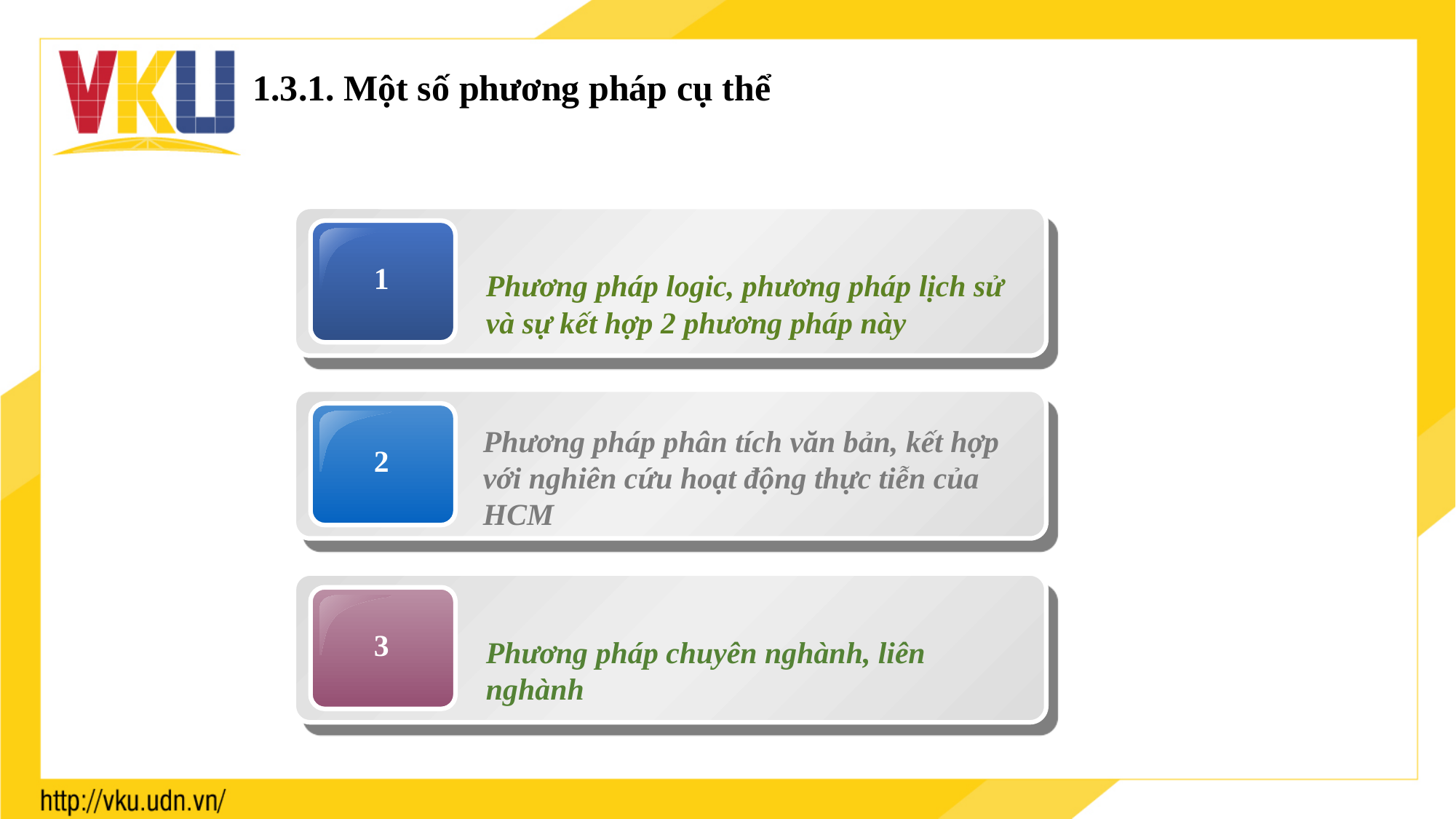

1.3.1. Một số phương pháp cụ thể

1
Phương pháp logic, phương pháp lịch sử và sự kết hợp 2 phương pháp này

2
Phương pháp phân tích văn bản, kết hợp với nghiên cứu hoạt động thực tiễn của HCM

3
Phương pháp chuyên nghành, liên nghành